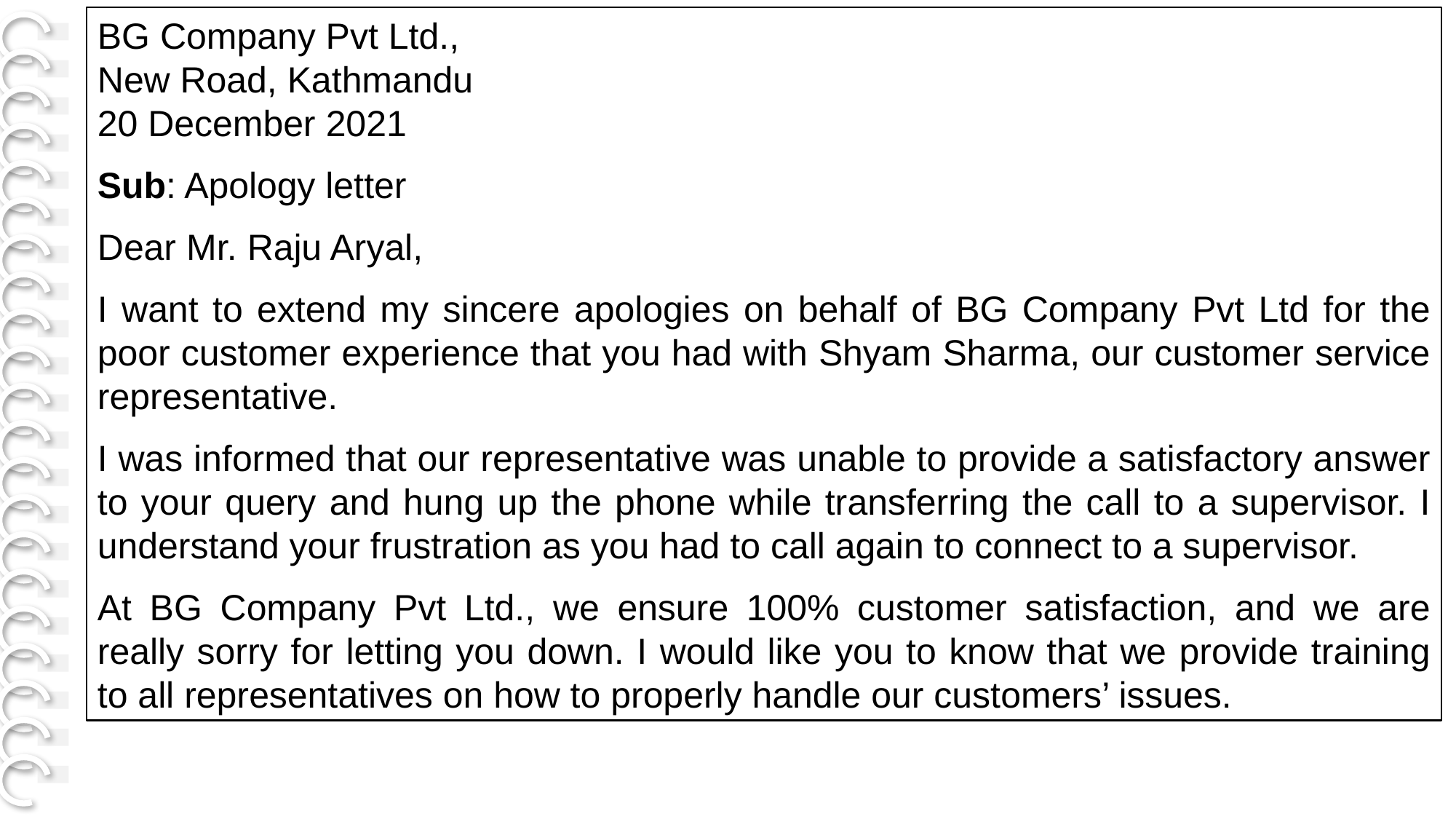

BG Company Pvt Ltd.,
New Road, Kathmandu
20 December 2021
Sub: Apology letter
Dear Mr. Raju Aryal,
I want to extend my sincere apologies on behalf of BG Company Pvt Ltd for the poor customer experience that you had with Shyam Sharma, our customer service representative.
I was informed that our representative was unable to provide a satisfactory answer to your query and hung up the phone while transferring the call to a supervisor. I understand your frustration as you had to call again to connect to a supervisor.
At BG Company Pvt Ltd., we ensure 100% customer satisfaction, and we are really sorry for letting you down. I would like you to know that we provide training to all representatives on how to properly handle our customers’ issues.